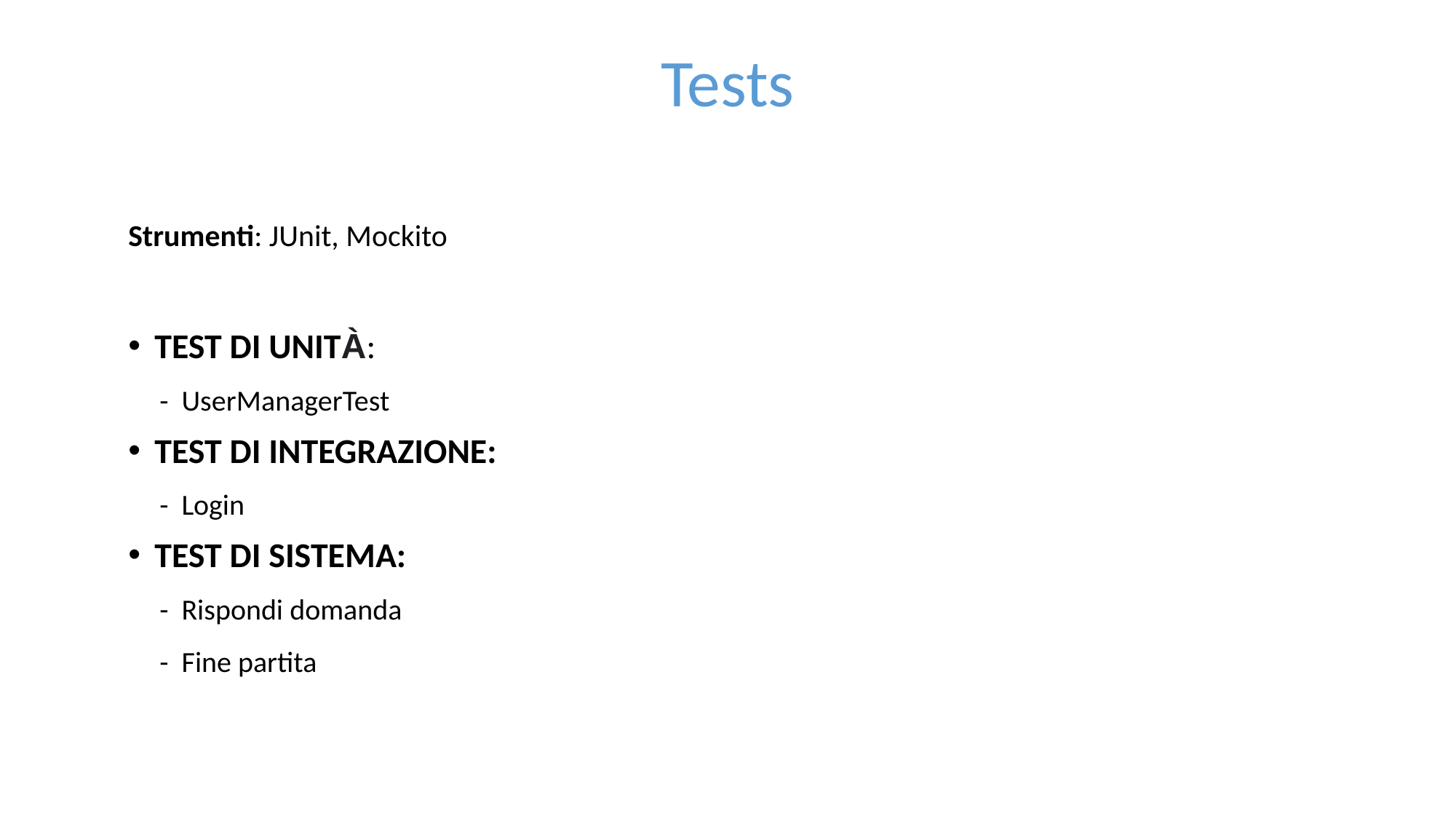

# Tests
Strumenti: JUnit, Mockito

TEST DI UNITÀ:
    -  UserManagerTest
TEST DI INTEGRAZIONE:
    -  Login
TEST DI SISTEMA:
    -  Rispondi domanda
    -  Fine partita